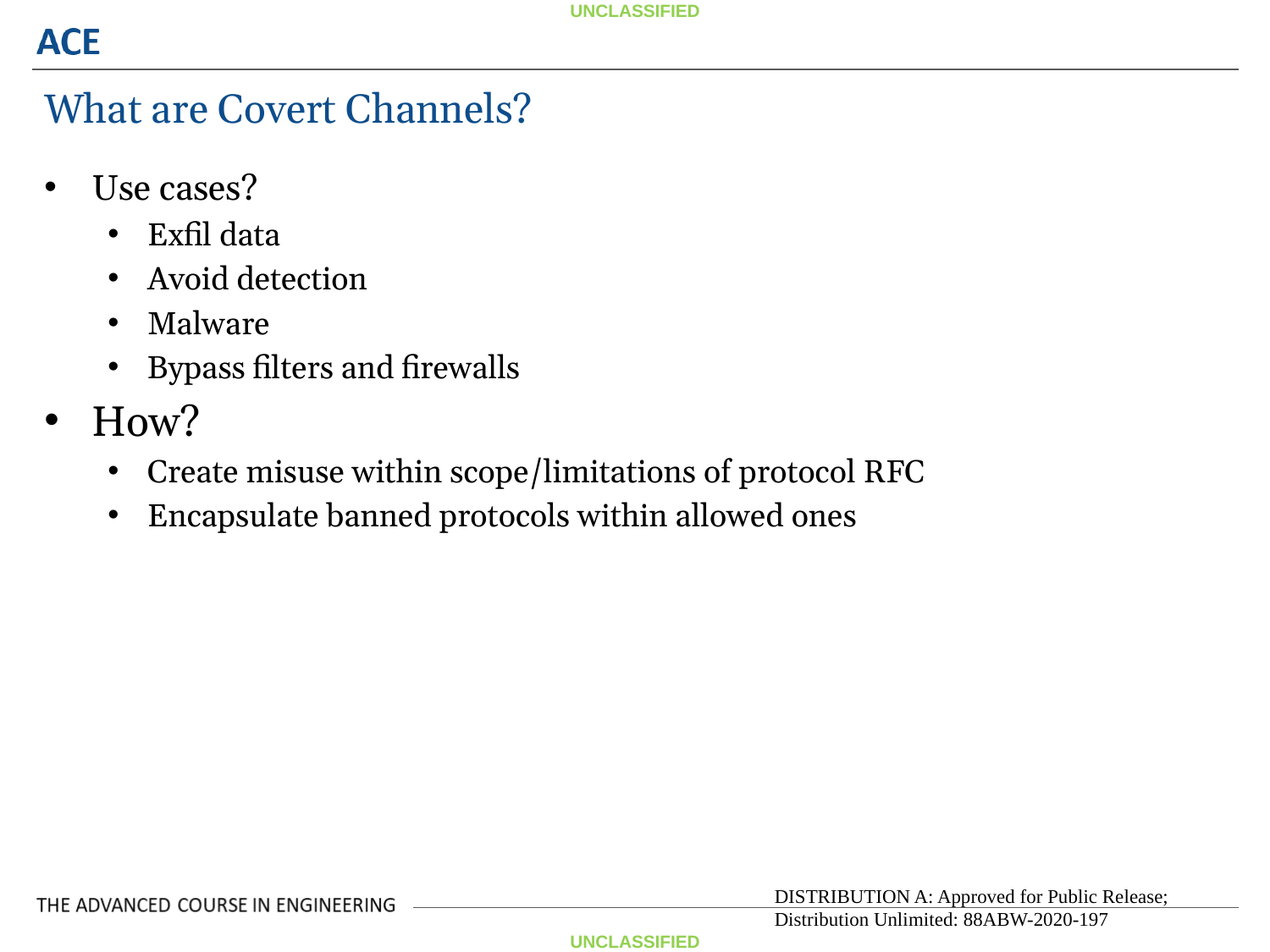

What are Covert Channels?
Use cases?
Exfil data
Avoid detection
Malware
Bypass filters and firewalls
How?
Create misuse within scope/limitations of protocol RFC
Encapsulate banned protocols within allowed ones